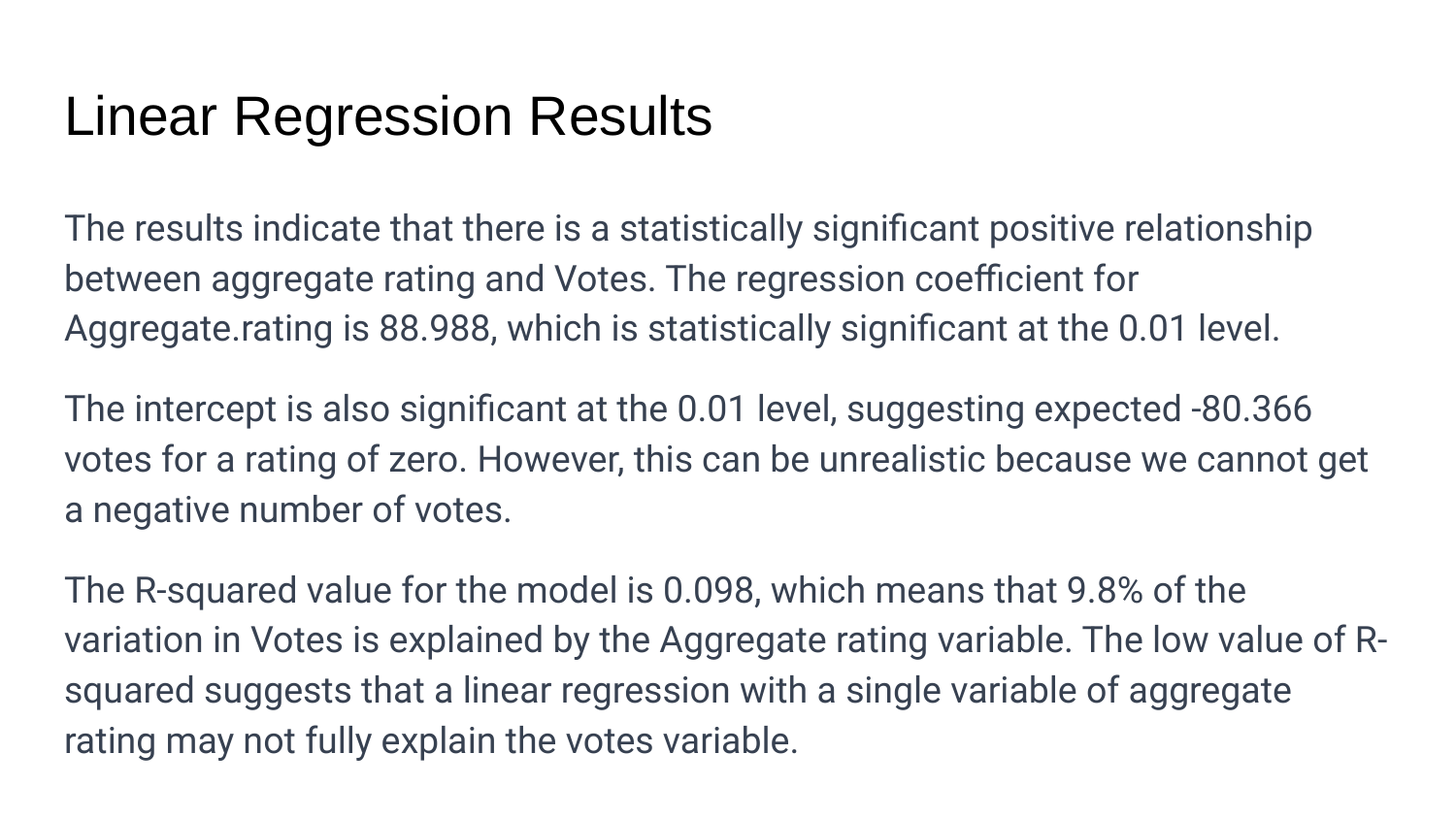

# Linear Regression Results
The results indicate that there is a statistically significant positive relationship between aggregate rating and Votes. The regression coefficient for Aggregate.rating is 88.988, which is statistically significant at the 0.01 level.
The intercept is also significant at the 0.01 level, suggesting expected -80.366 votes for a rating of zero. However, this can be unrealistic because we cannot get a negative number of votes.
The R-squared value for the model is 0.098, which means that 9.8% of the variation in Votes is explained by the Aggregate rating variable. The low value of R-squared suggests that a linear regression with a single variable of aggregate rating may not fully explain the votes variable.